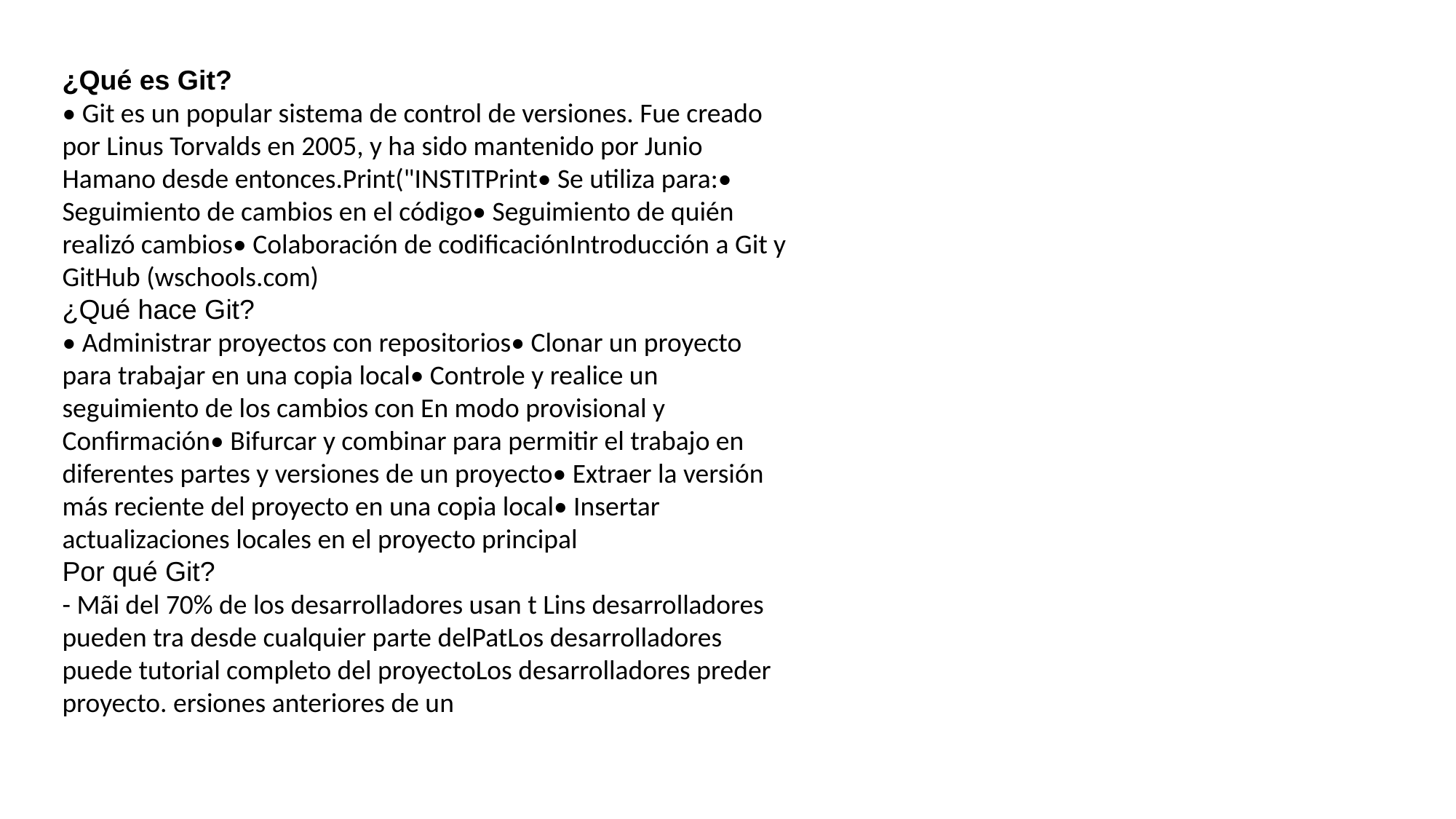

¿Qué es Git?
• Git es un popular sistema de control de versiones. Fue creado por Linus Torvalds en 2005, y ha sido mantenido por Junio Hamano desde entonces.Print("INSTITPrint• Se utiliza para:• Seguimiento de cambios en el código• Seguimiento de quién realizó cambios• Colaboración de codificaciónIntroducción a Git y GitHub (wschools.com)
¿Qué hace Git?
• Administrar proyectos con repositorios• Clonar un proyecto para trabajar en una copia local• Controle y realice un seguimiento de los cambios con En modo provisional y Confirmación• Bifurcar y combinar para permitir el trabajo en diferentes partes y versiones de un proyecto• Extraer la versión más reciente del proyecto en una copia local• Insertar actualizaciones locales en el proyecto principal
Por qué Git?
- Mãi del 70% de los desarrolladores usan t Lins desarrolladores pueden tra desde cualquier parte delPatLos desarrolladores puede tutorial completo del proyectoLos desarrolladores preder proyecto. ersiones anteriores de un